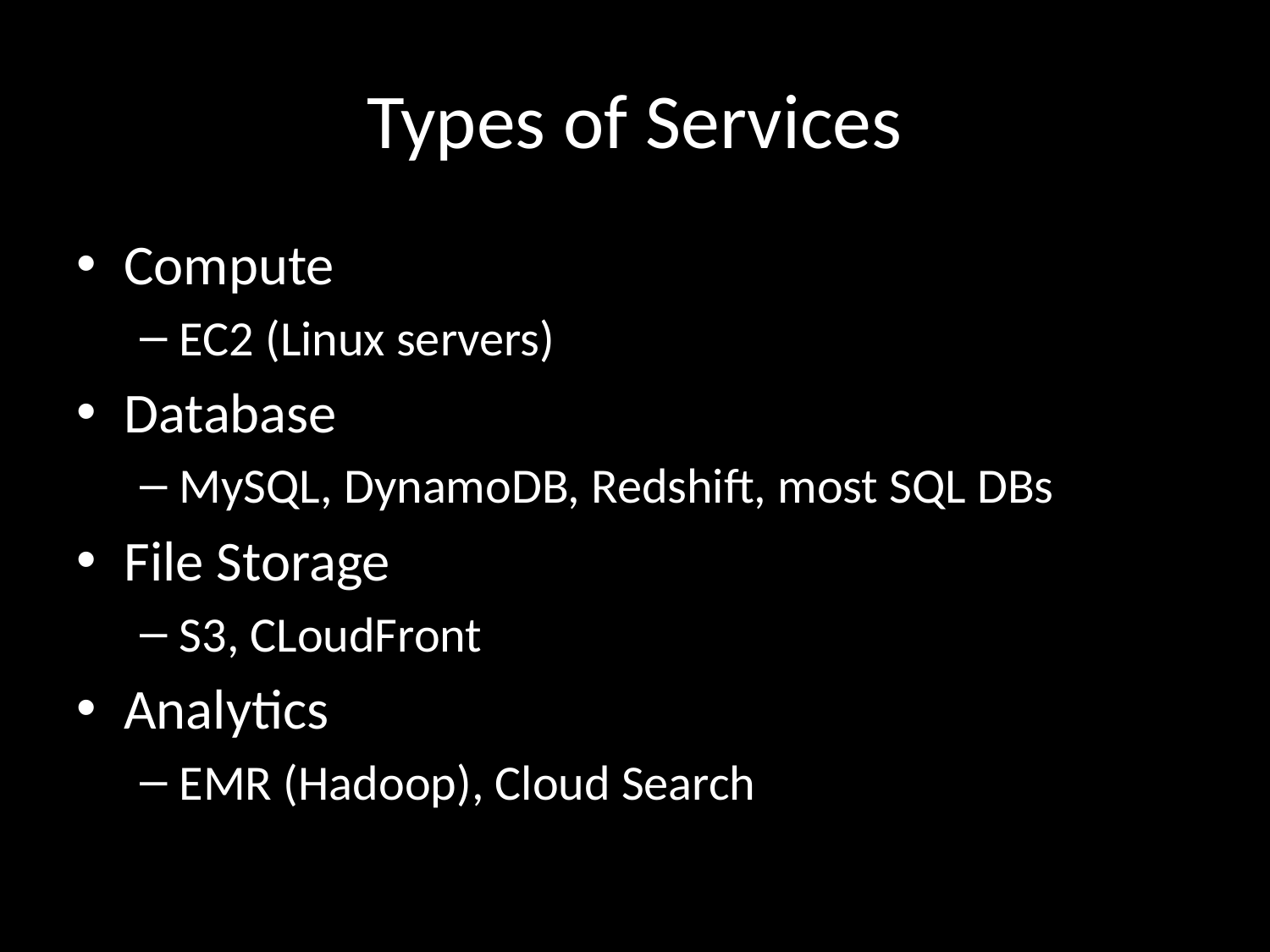

# Types of Services
Compute
EC2 (Linux servers)
Database
MySQL, DynamoDB, Redshift, most SQL DBs
File Storage
S3, CLoudFront
Analytics
EMR (Hadoop), Cloud Search